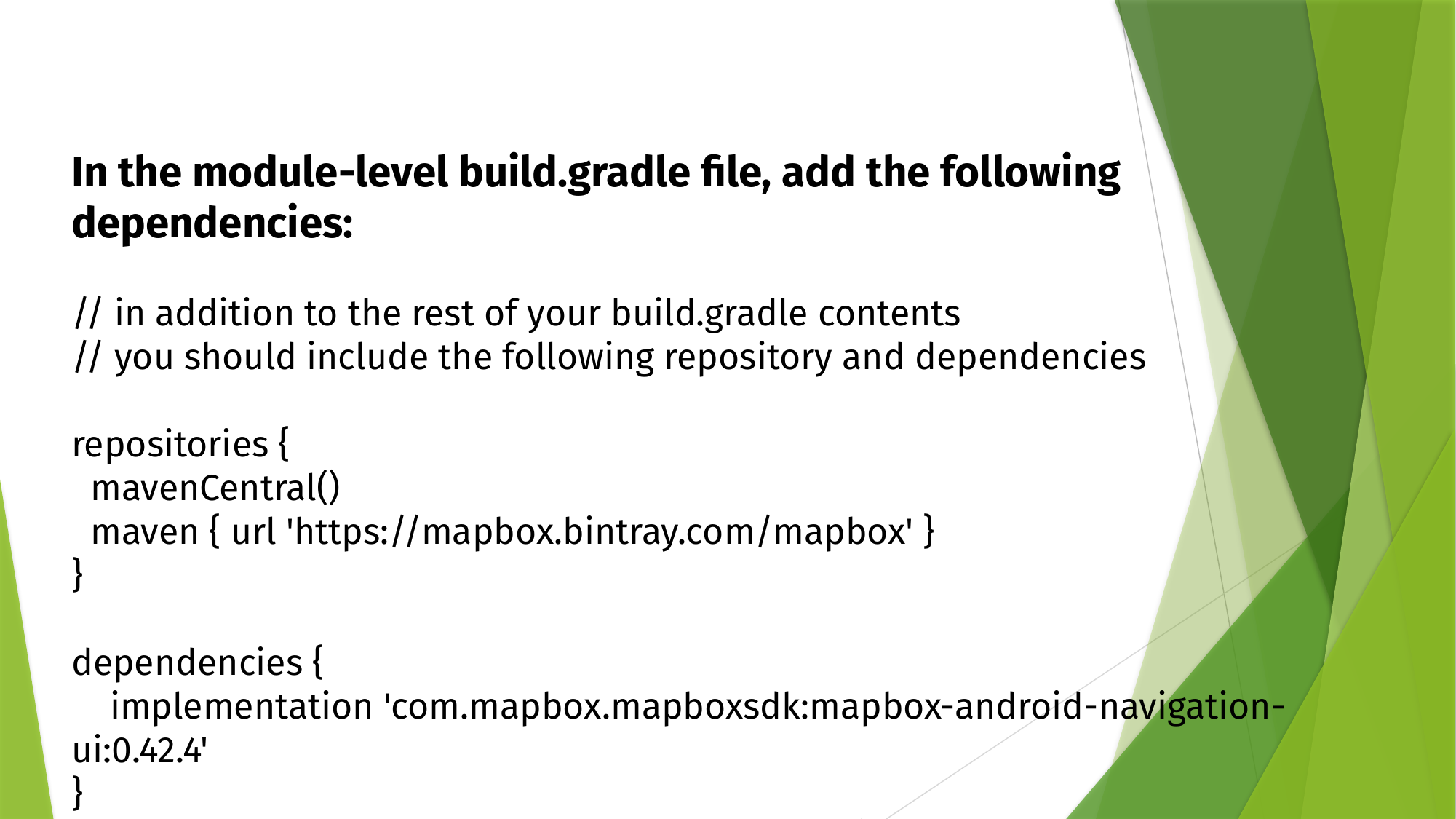

In the module-level build.gradle file, add the following dependencies:

// in addition to the rest of your build.gradle contents
// you should include the following repository and dependencies

repositories {
  mavenCentral()
  maven { url 'https://mapbox.bintray.com/mapbox' }
}

dependencies {
    implementation 'com.mapbox.mapboxsdk:mapbox-android-navigation-ui:0.42.4'
}
After adding the dependancies sync gradle files(sync now)